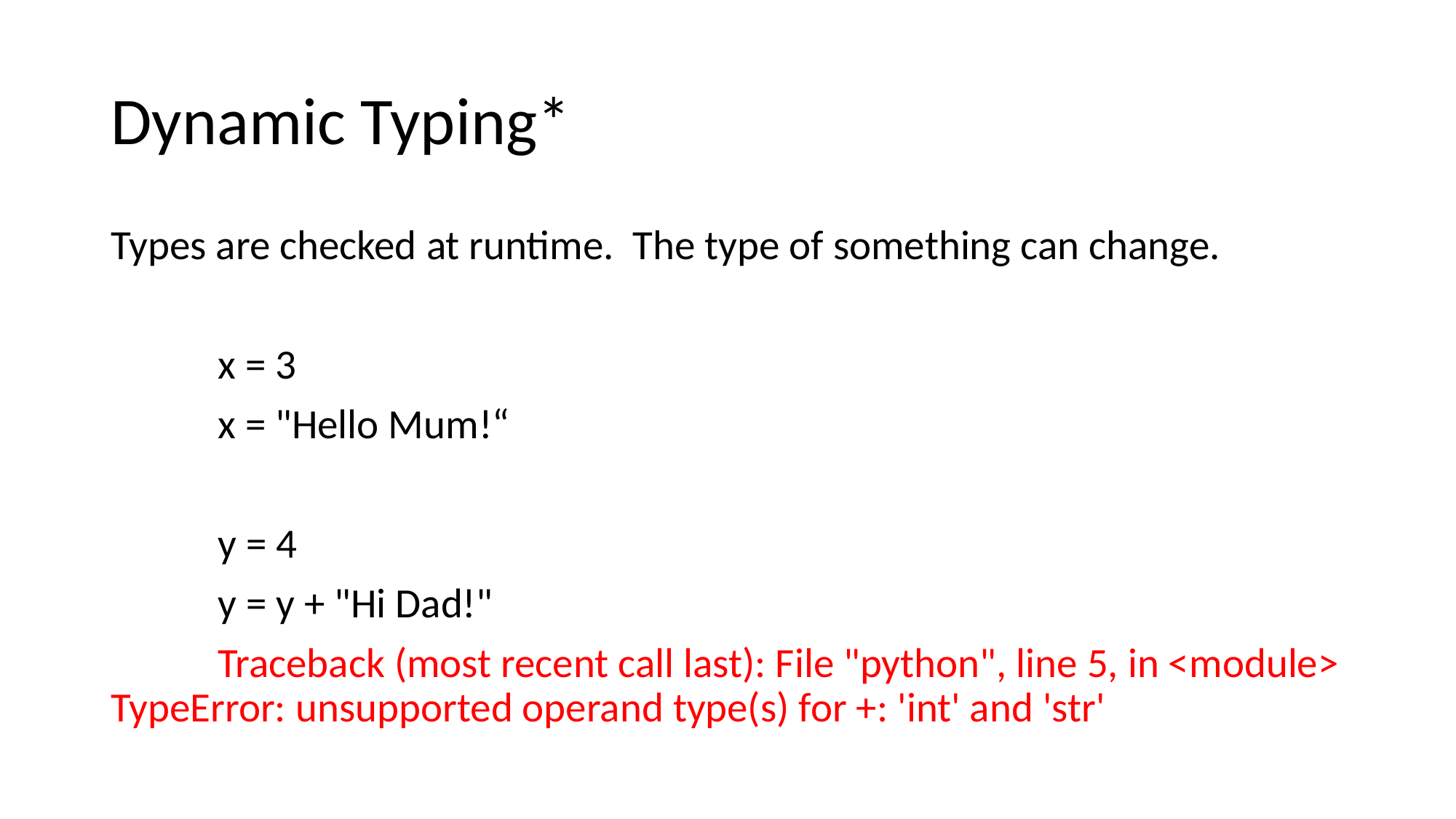

# Dynamic Typing*
Types are checked at runtime.  The type of something can change.

	x = 3
	x = "Hello Mum!“

	y = 4
	y = y + "Hi Dad!"
	Traceback (most recent call last): File "python", line 5, in <module> TypeError: unsupported operand type(s) for +: 'int' and 'str'